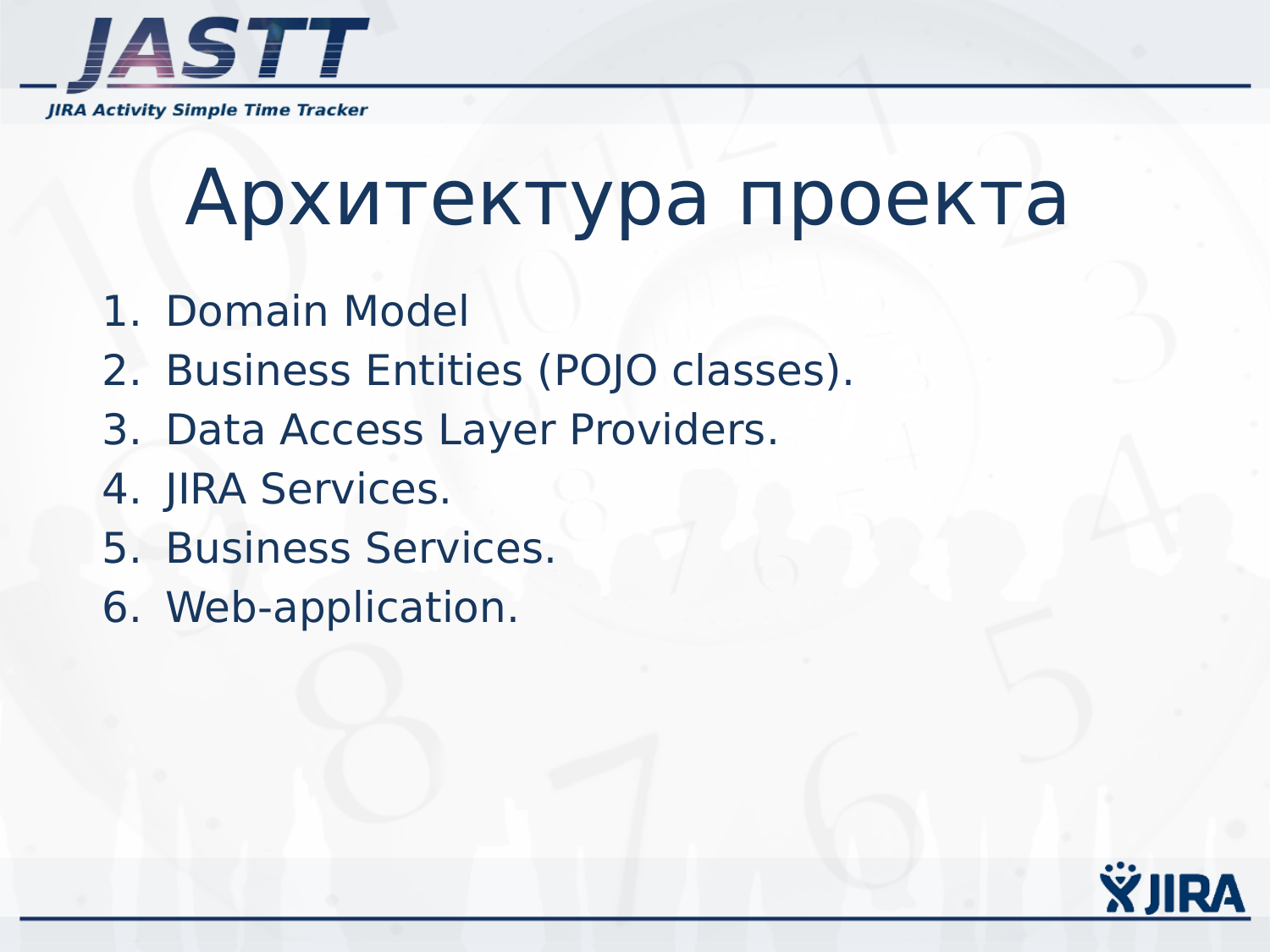

# Архитектура проекта
Domain Model
Business Entities (POJO classes).
Data Access Layer Providers.
JIRA Services.
Business Services.
Web-application.